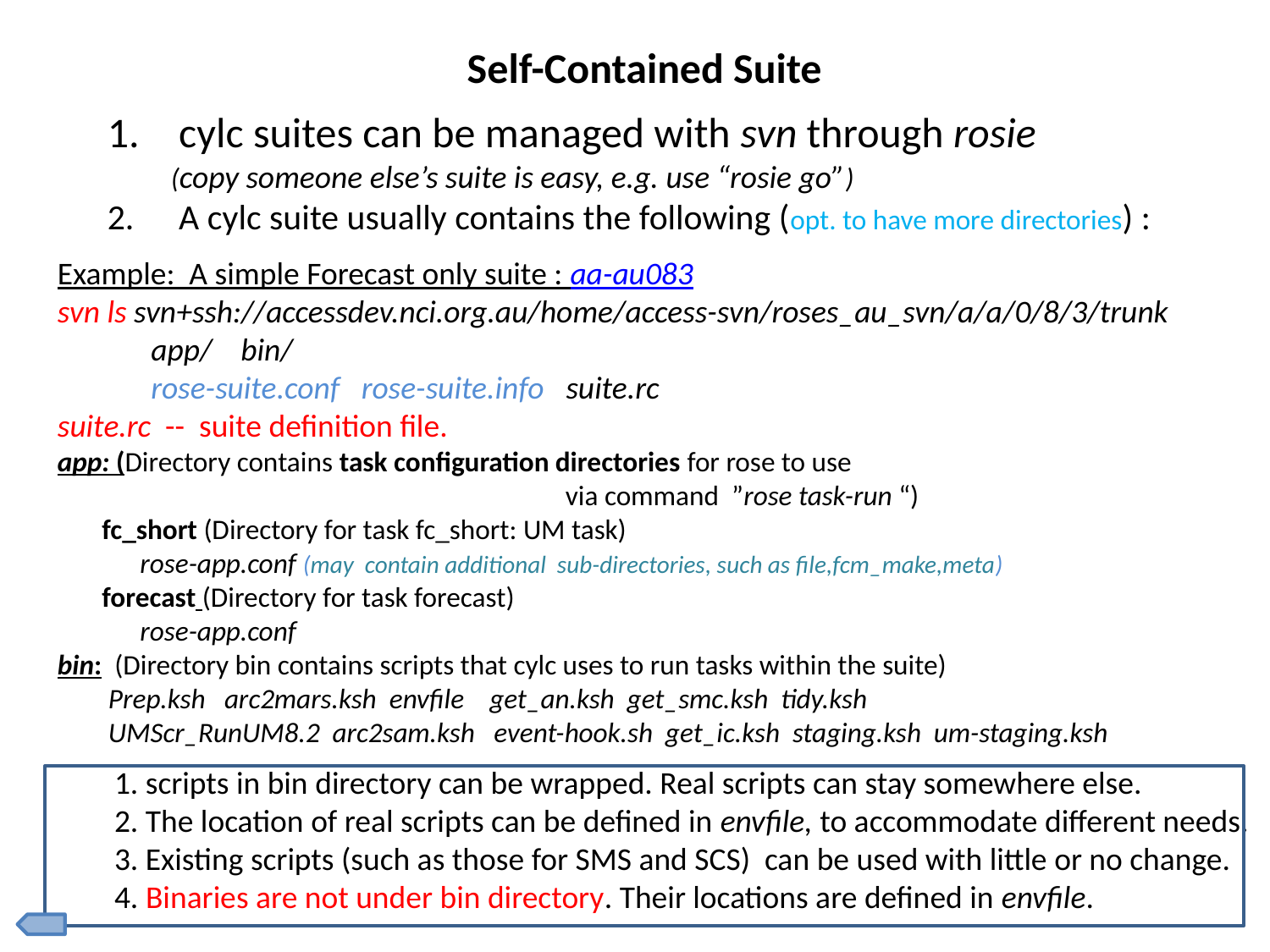

Self-Contained Suite
cylc suites can be managed with svn through rosie
(copy someone else’s suite is easy, e.g. use “rosie go”)
A cylc suite usually contains the following (opt. to have more directories) :
Example:  A simple Forecast only suite : aa-au083
svn ls svn+ssh://accessdev.nci.org.au/home/access-svn/roses_au_svn/a/a/0/8/3/trunk
             app/    bin/
             rose-suite.conf   rose-suite.info   suite.rc
suite.rc  --  suite definition file.
app: (Directory contains task configuration directories for rose to use
				via command  ”rose task-run “)
       fc_short (Directory for task fc_short: UM task)
             rose-app.conf (may  contain additional  sub-directories, such as file,fcm_make,meta)
       forecast (Directory for task forecast)
             rose-app.conf
bin:  (Directory bin contains scripts that cylc uses to run tasks within the suite)
        Prep.ksh   arc2mars.ksh  envfile    get_an.ksh  get_smc.ksh  tidy.ksh
        UMScr_RunUM8.2  arc2sam.ksh   event-hook.sh  get_ic.ksh  staging.ksh  um-staging.ksh
1. scripts in bin directory can be wrapped. Real scripts can stay somewhere else.
2. The location of real scripts can be defined in envfile, to accommodate different needs.
3. Existing scripts (such as those for SMS and SCS)  can be used with little or no change.
4. Binaries are not under bin directory. Their locations are defined in envfile.